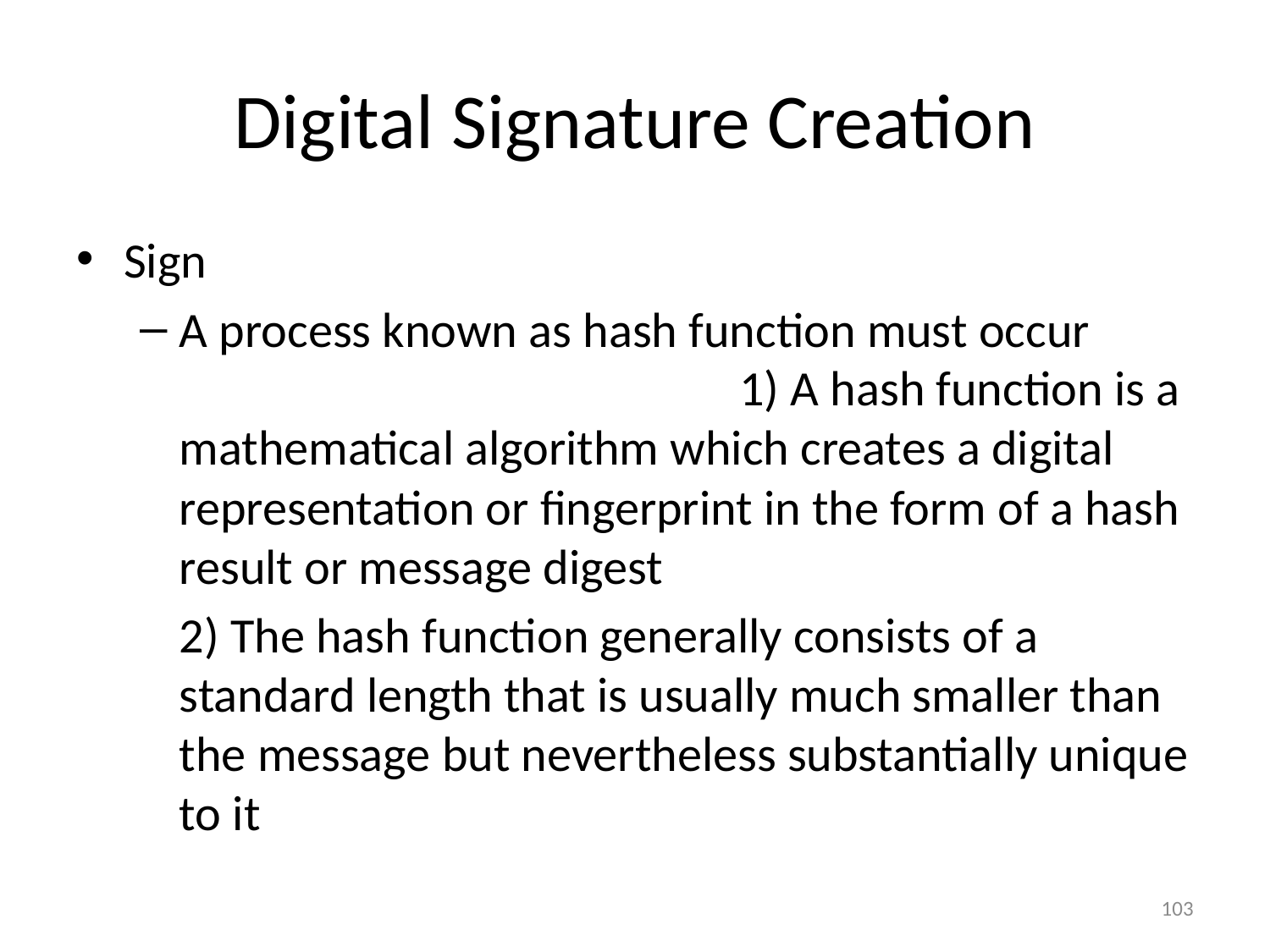

# Digital Signature Creation
Sign
A process known as hash function must occur                                                            1) A hash function is a mathematical algorithm which creates a digital representation or fingerprint in the form of a hash result or message digest
	2) The hash function generally consists of a standard length that is usually much smaller than the message but nevertheless substantially unique to it

103